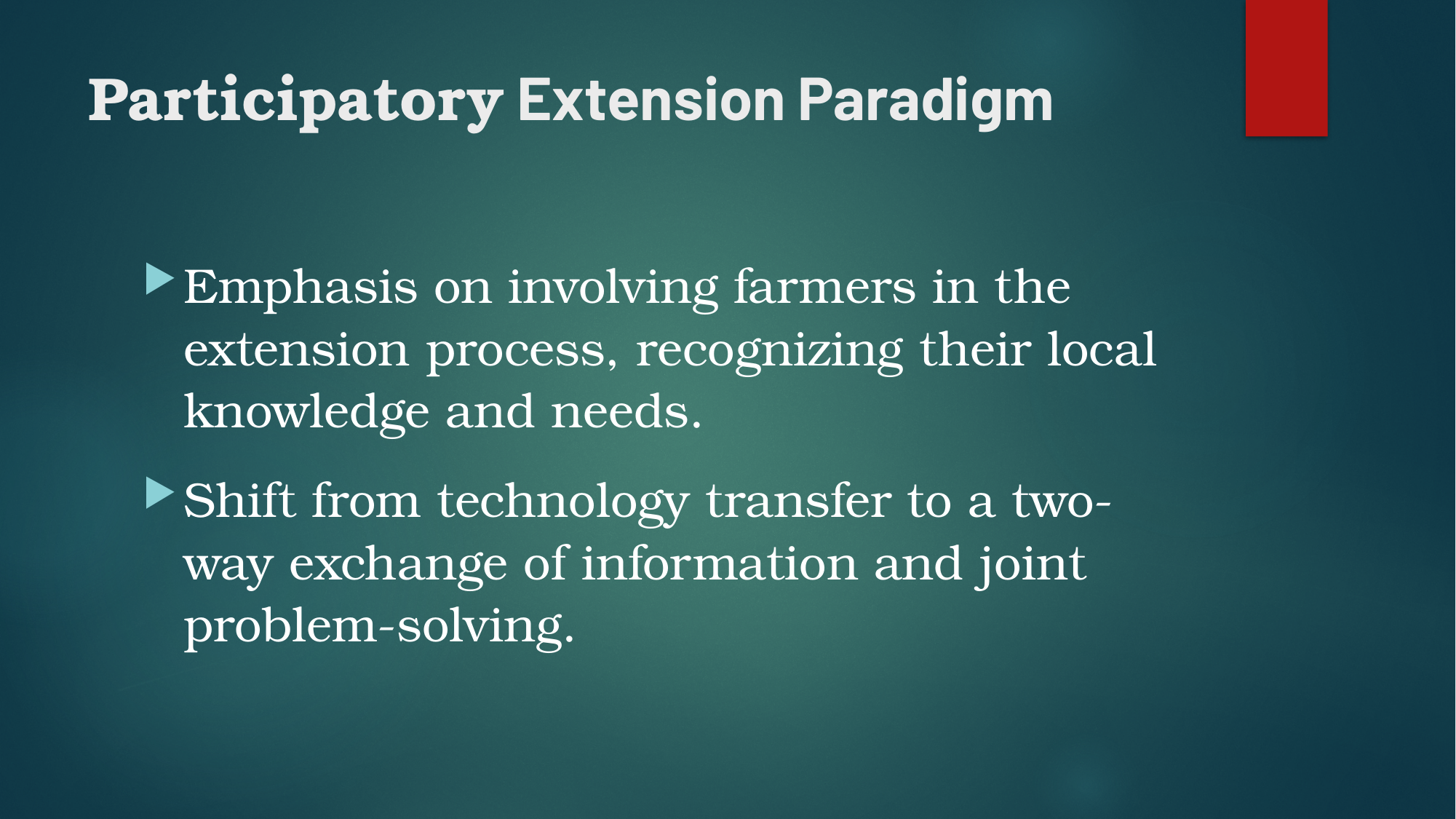

# Participatory Extension Paradigm
Emphasis on involving farmers in the extension process, recognizing their local knowledge and needs.
Shift from technology transfer to a two-way exchange of information and joint problem-solving.